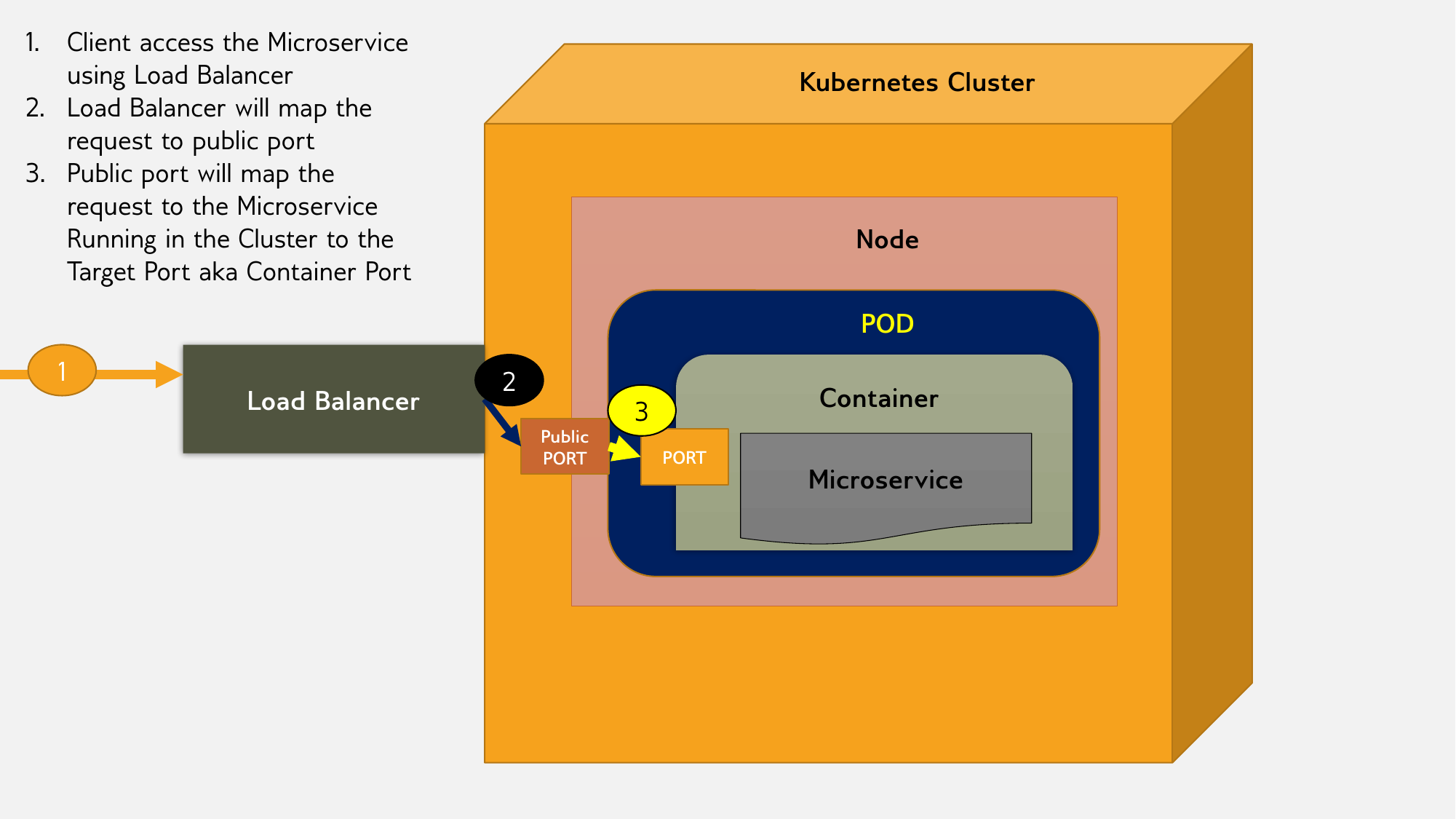

Client access the Microservice using Load Balancer
Load Balancer will map the request to public port
Public port will map the request to the Microservice Running in the Cluster to the Target Port aka Container Port

Kubernetes Cluster

Node

POD
1
Load Balancer

2
Container
3
Public
PORT
PORT
Microservice